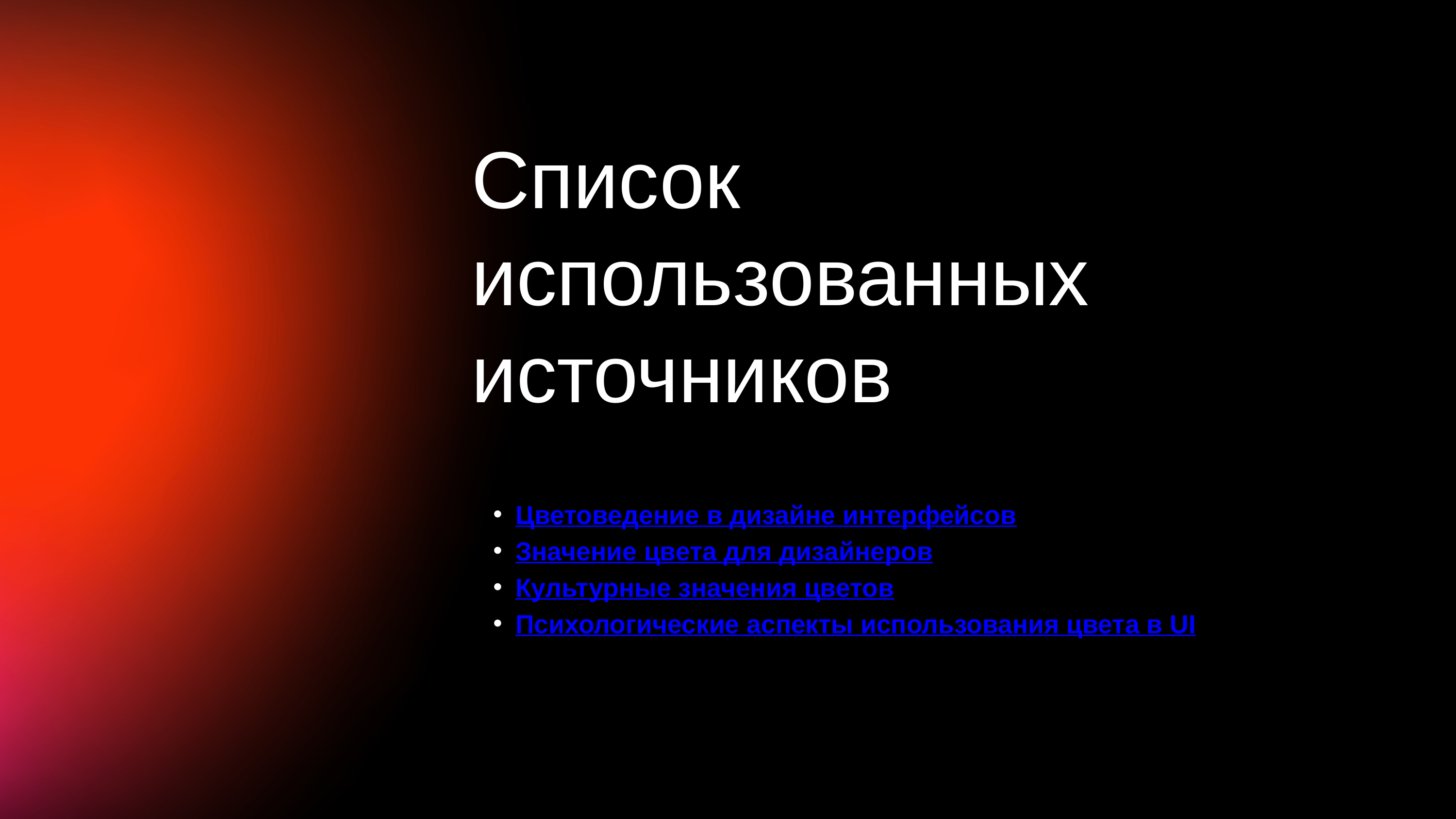

Список использованных источников
Цветоведение в дизайне интерфейсов
Значение цвета для дизайнеров
Культурные значения цветов
Психологические аспекты использования цвета в UI